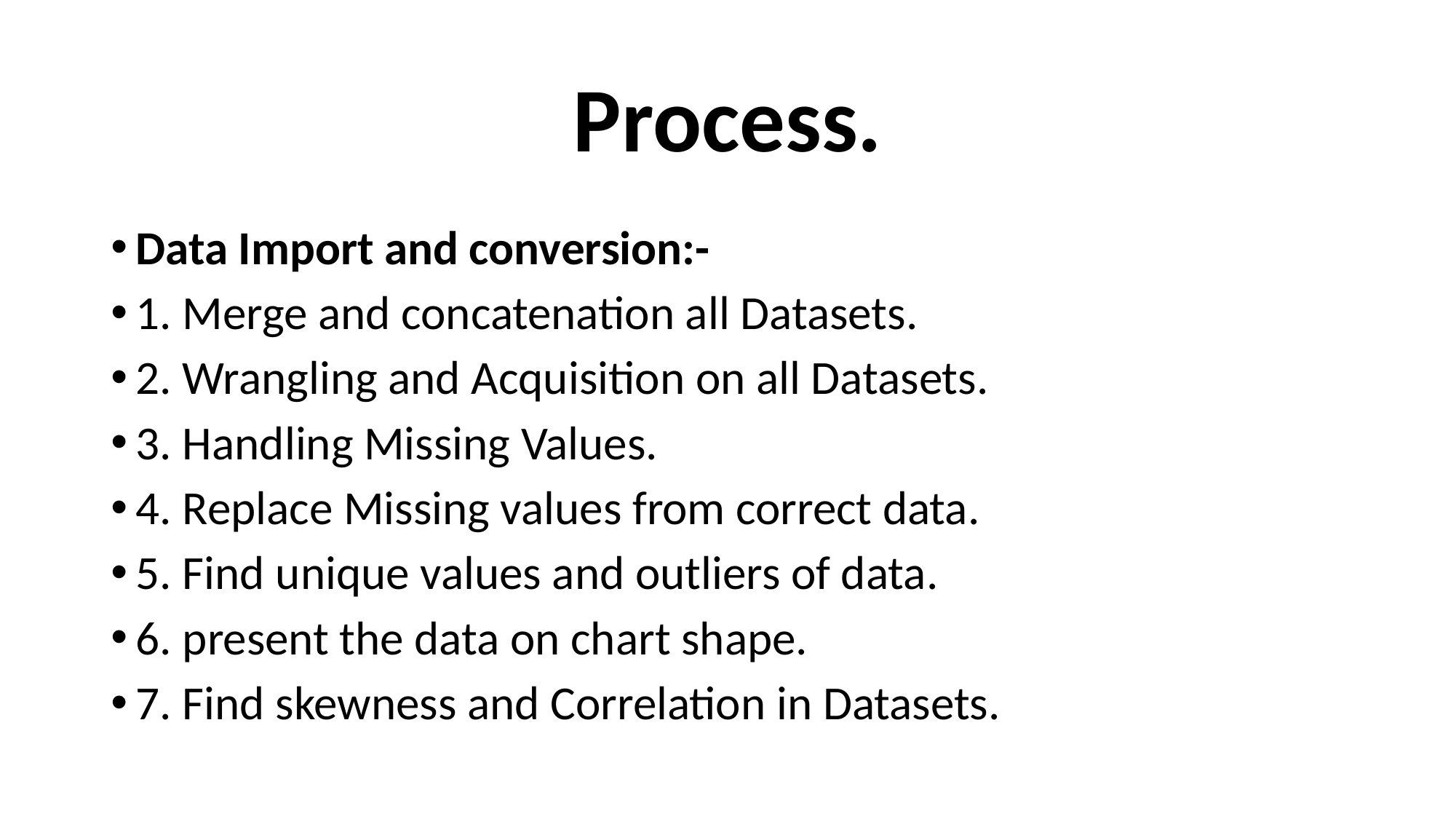

# Process.
Data Import and conversion:-
1. Merge and concatenation all Datasets.
2. Wrangling and Acquisition on all Datasets.
3. Handling Missing Values.
4. Replace Missing values from correct data.
5. Find unique values and outliers of data.
6. present the data on chart shape.
7. Find skewness and Correlation in Datasets.